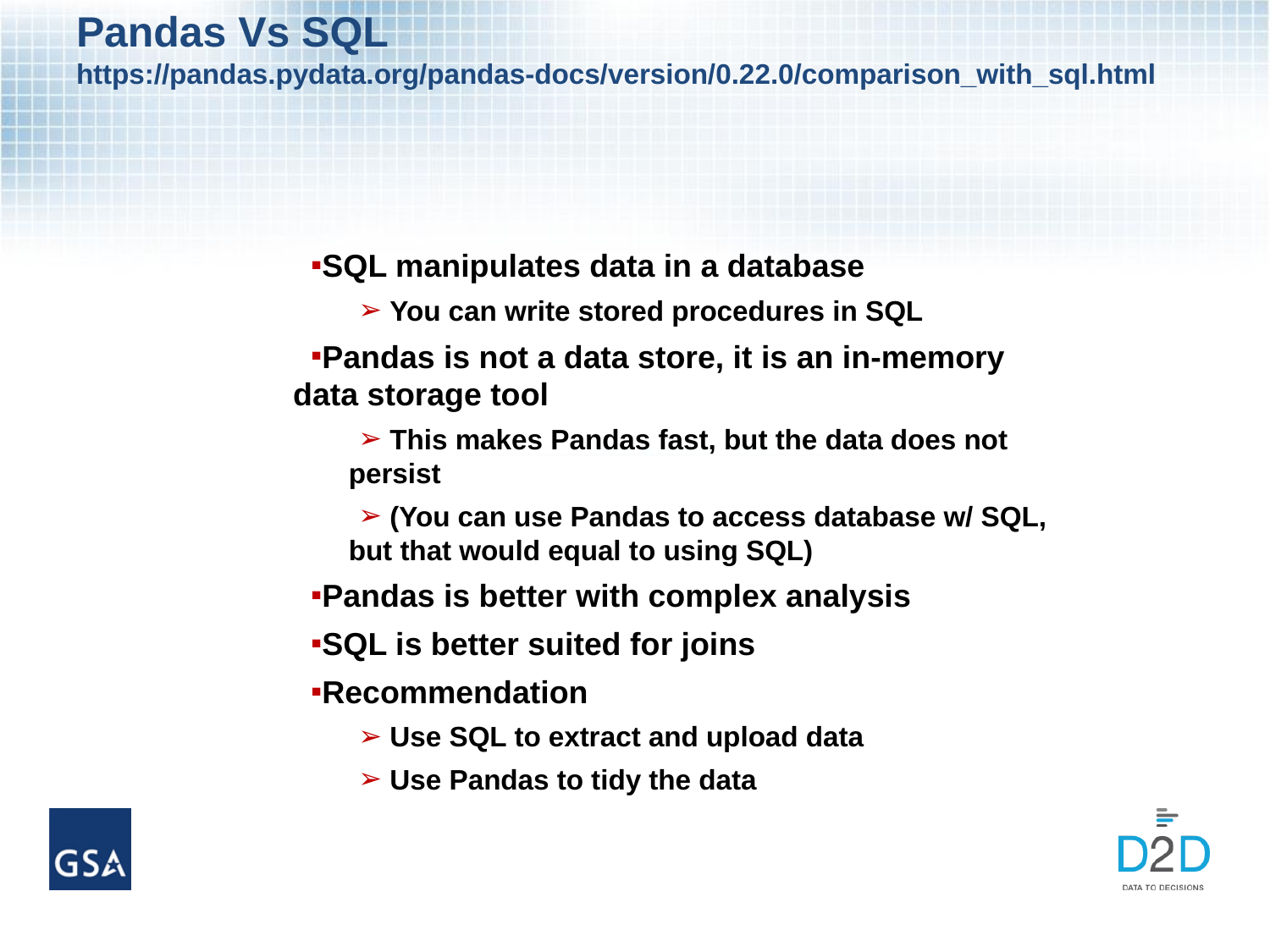

# Pandas Vs SQL https://pandas.pydata.org/pandas-docs/version/0.22.0/comparison_with_sql.html
SQL manipulates data in a database
 You can write stored procedures in SQL
Pandas is not a data store, it is an in-memory data storage tool
 This makes Pandas fast, but the data does not persist
 (You can use Pandas to access database w/ SQL, but that would equal to using SQL)
Pandas is better with complex analysis
SQL is better suited for joins
Recommendation
 Use SQL to extract and upload data
 Use Pandas to tidy the data